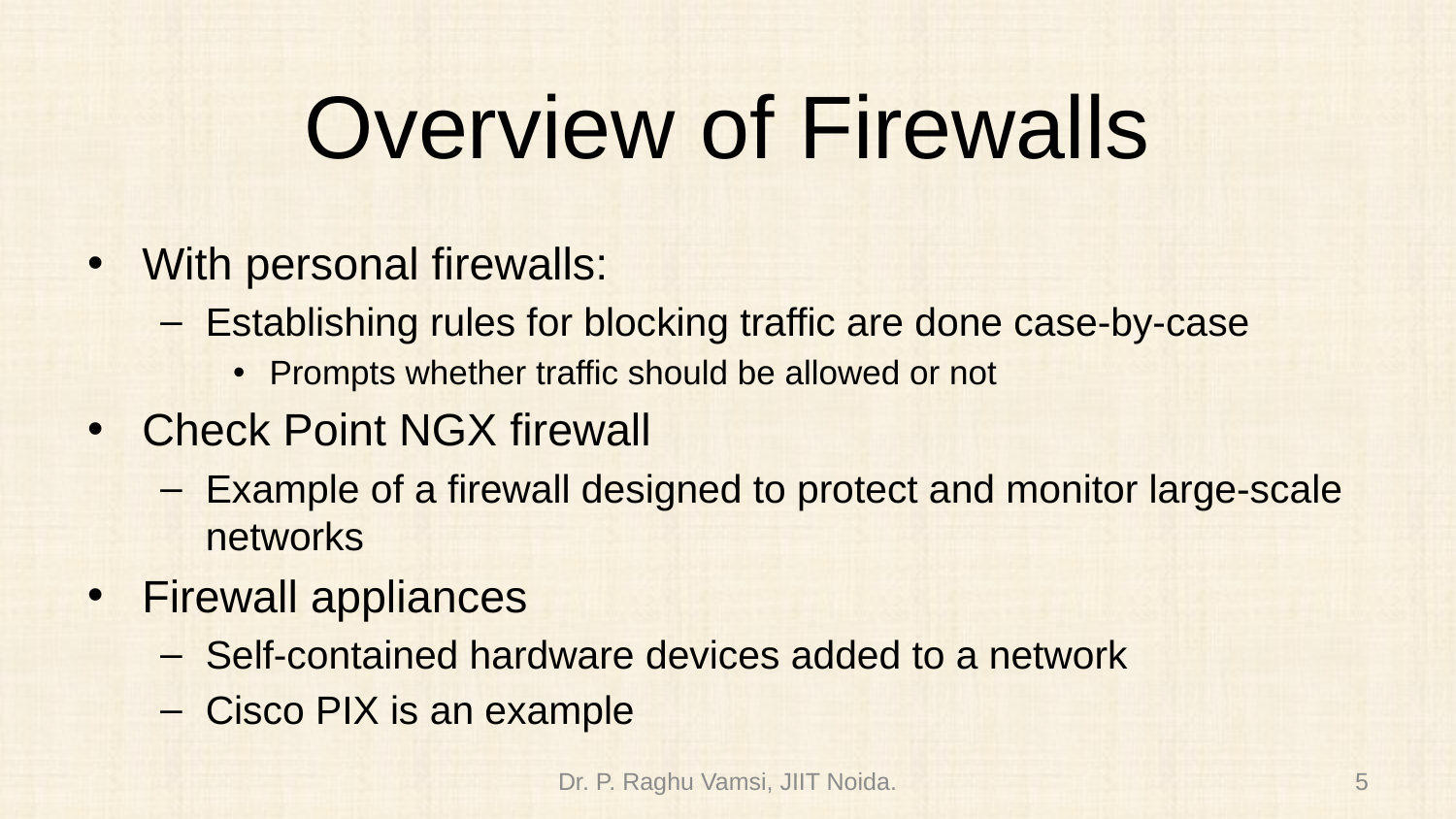

# Overview of Firewalls
With personal firewalls:
Establishing rules for blocking traffic are done case-by-case
Prompts whether traffic should be allowed or not
Check Point NGX firewall
Example of a firewall designed to protect and monitor large-scale networks
Firewall appliances
Self-contained hardware devices added to a network
Cisco PIX is an example
Dr. P. Raghu Vamsi, JIIT Noida.
5